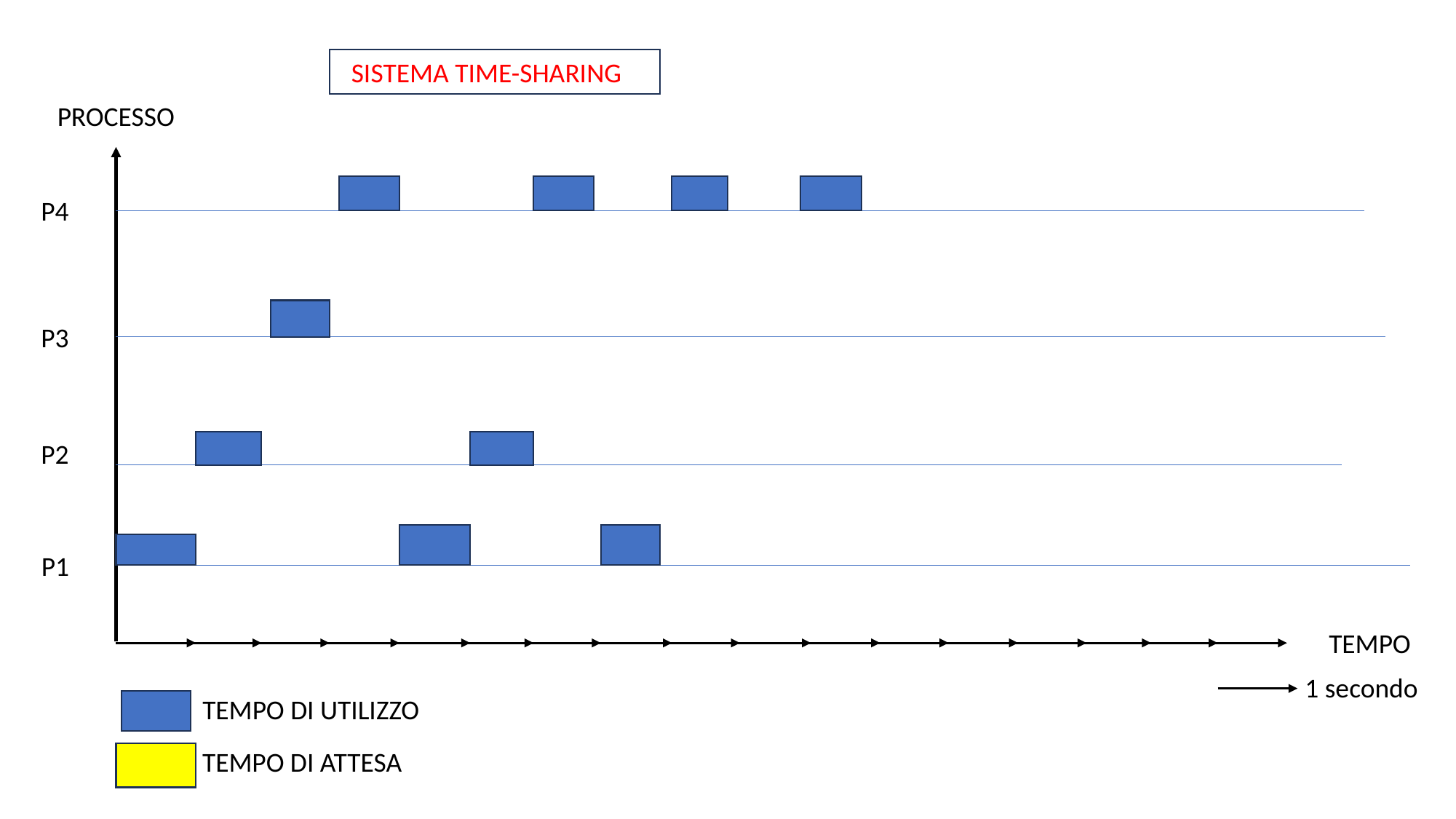

SISTEMA TIME-SHARING
PROCESSO

P4

P3
P2

P1
TEMPO
1 secondo
TEMPO DI UTILIZZO

TEMPO DI ATTESA